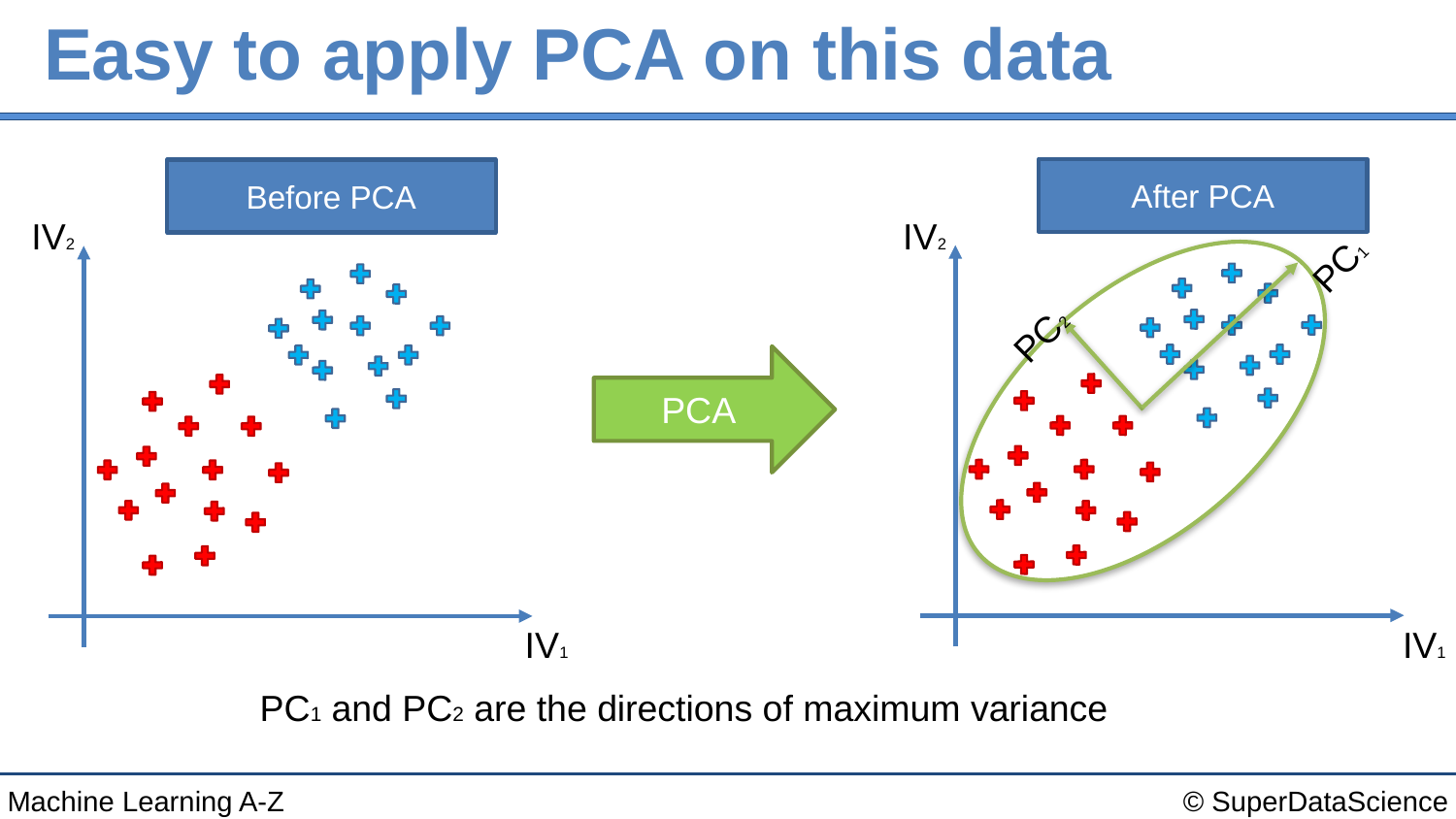

# Easy to apply PCA on this data

After PCA

Before PCA
IV2
IV2
PC1

PC2

PCA

IV1
IV1

PC1 and PC2 are the directions of maximum variance